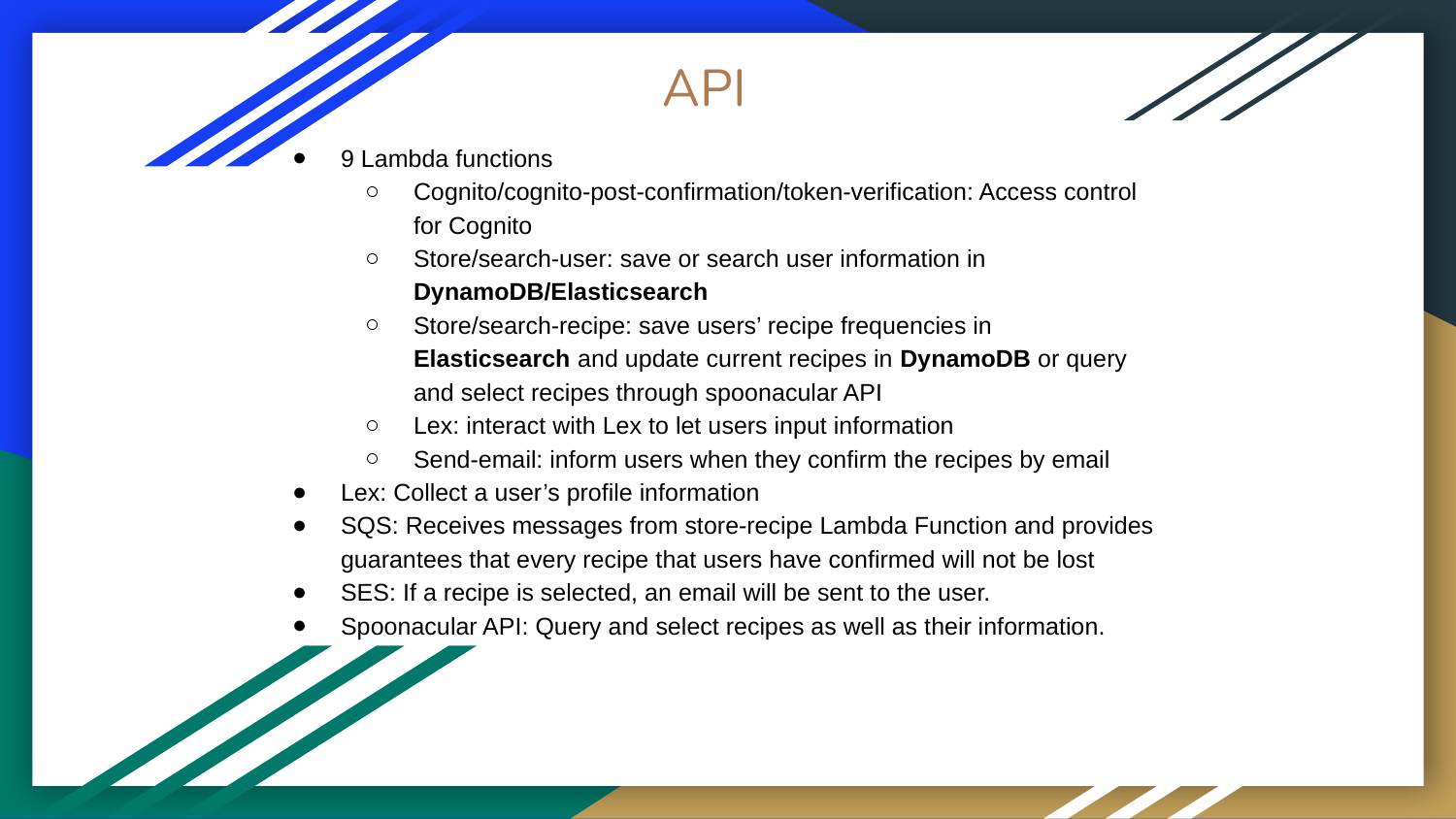

# API

9 Lambda functions
Cognito/cognito-post-confirmation/token-verification: Access control for Cognito
Store/search-user: save or search user information in DynamoDB/Elasticsearch
Store/search-recipe: save users’ recipe frequencies in Elasticsearch and update current recipes in DynamoDB or query and select recipes through spoonacular API
Lex: interact with Lex to let users input information
Send-email: inform users when they confirm the recipes by email
Lex: Collect a user’s profile information
SQS: Receives messages from store-recipe Lambda Function and provides guarantees that every recipe that users have confirmed will not be lost
SES: If a recipe is selected, an email will be sent to the user.
Spoonacular API: Query and select recipes as well as their information.